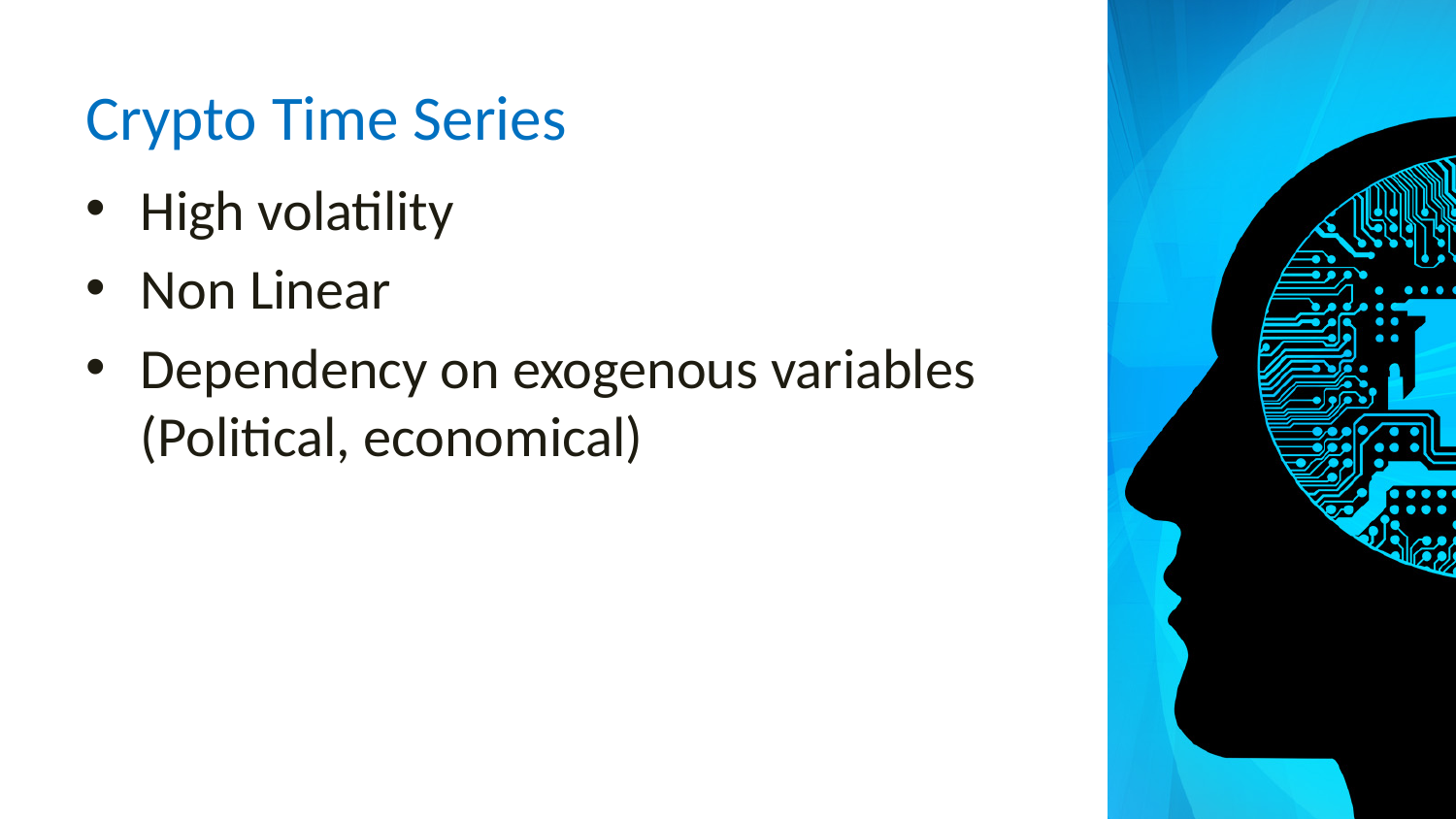

# Crypto Time Series
High volatility
Non Linear
Dependency on exogenous variables (Political, economical)